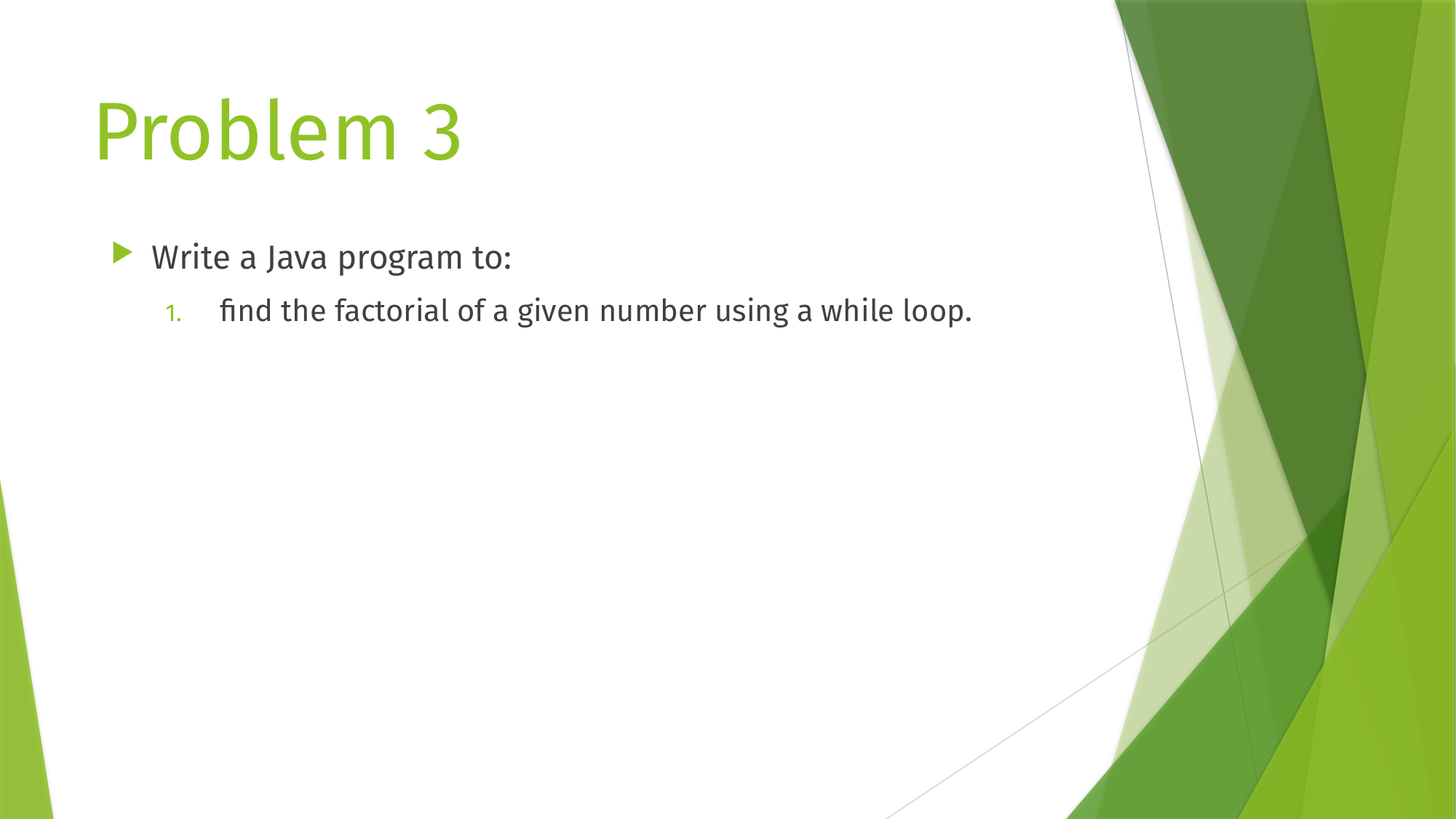

# Problem 3
Write a Java program to:
find the factorial of a given number using a while loop.